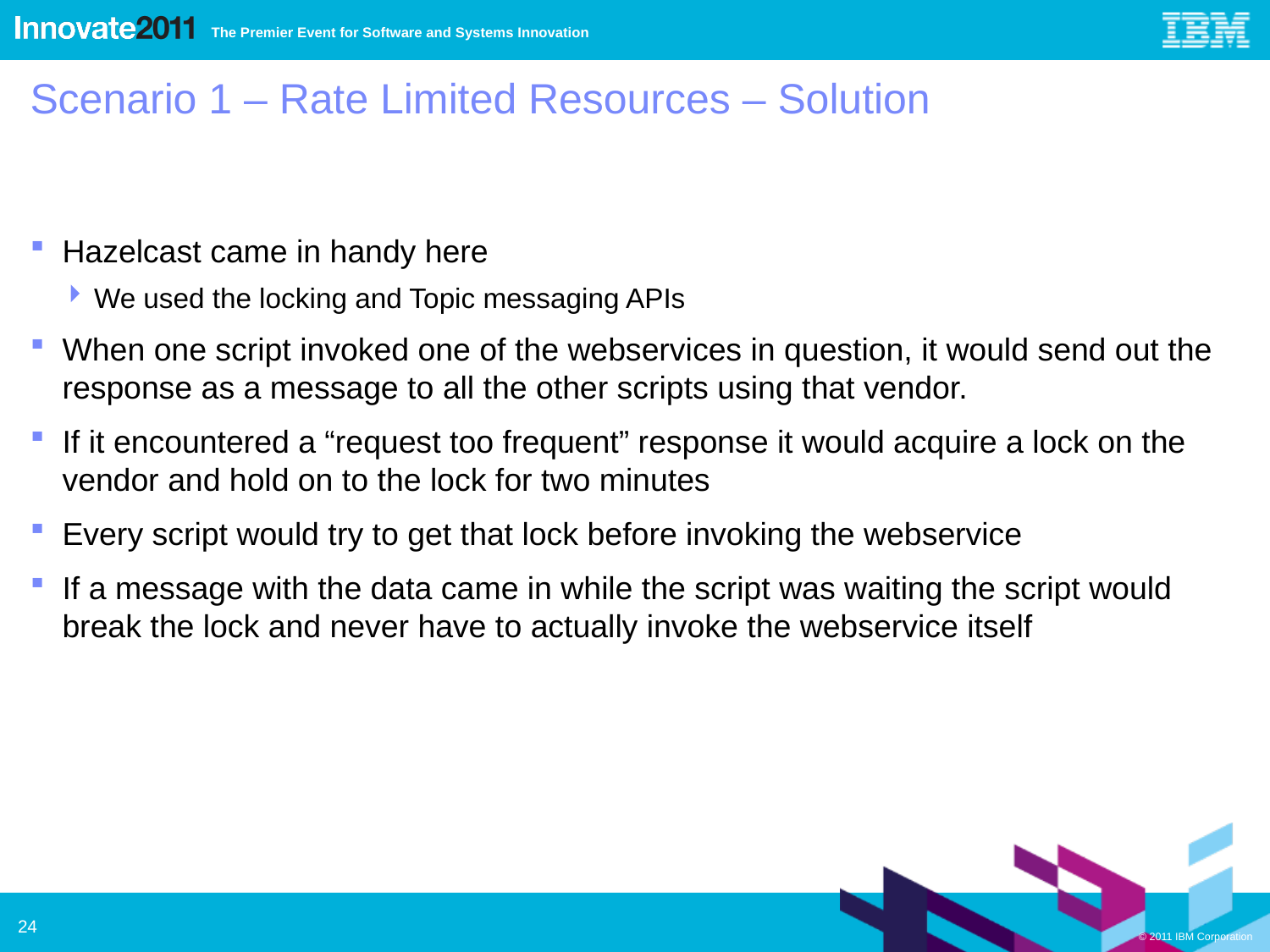

# Scenario 1 – Rate Limited Resources – Solution
Hazelcast came in handy here
We used the locking and Topic messaging APIs
When one script invoked one of the webservices in question, it would send out the response as a message to all the other scripts using that vendor.
If it encountered a “request too frequent” response it would acquire a lock on the vendor and hold on to the lock for two minutes
Every script would try to get that lock before invoking the webservice
If a message with the data came in while the script was waiting the script would break the lock and never have to actually invoke the webservice itself